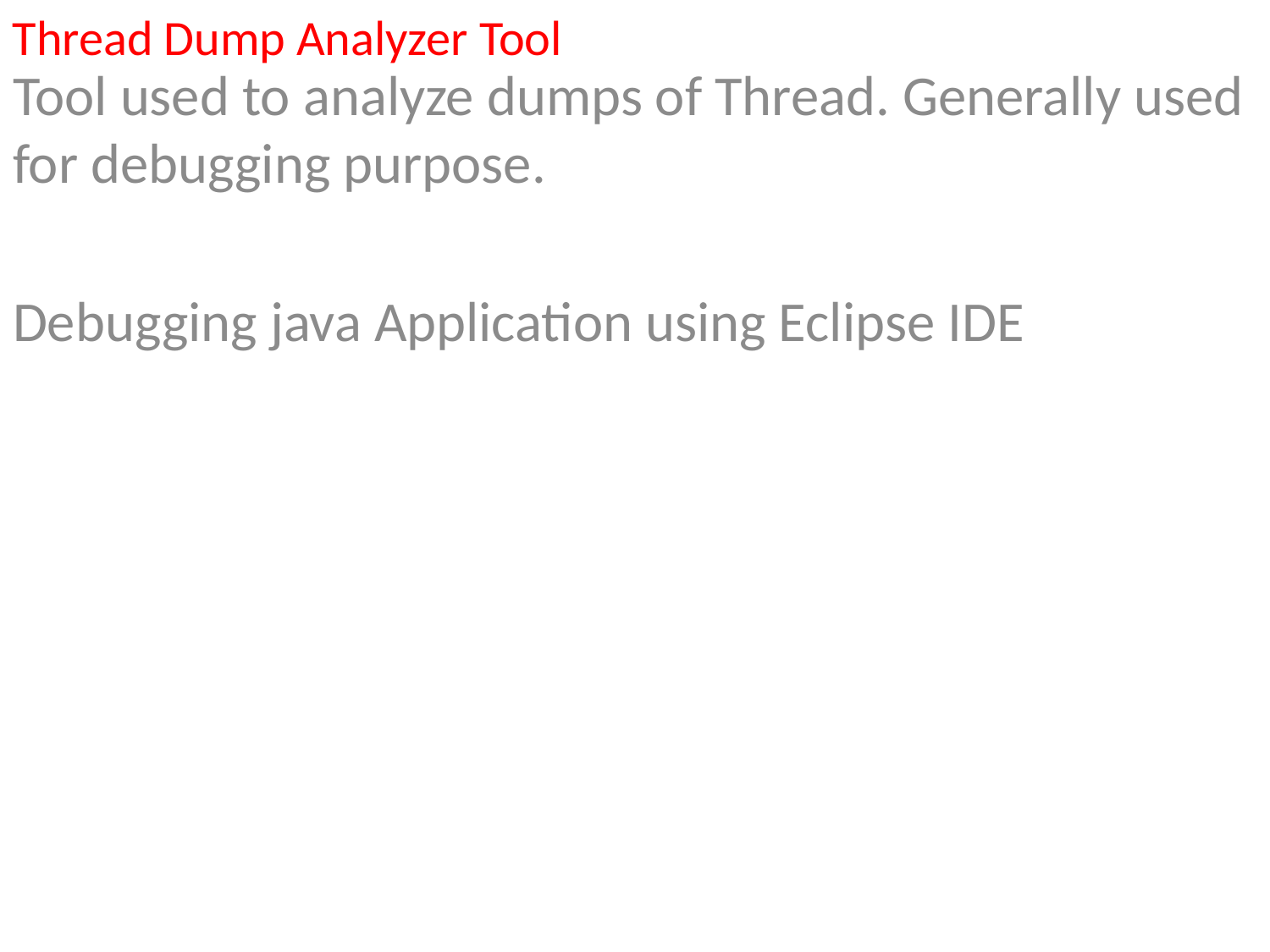

Thread Dump Analyzer Tool
Tool used to analyze dumps of Thread. Generally used for debugging purpose.

Debugging java Application using Eclipse IDE